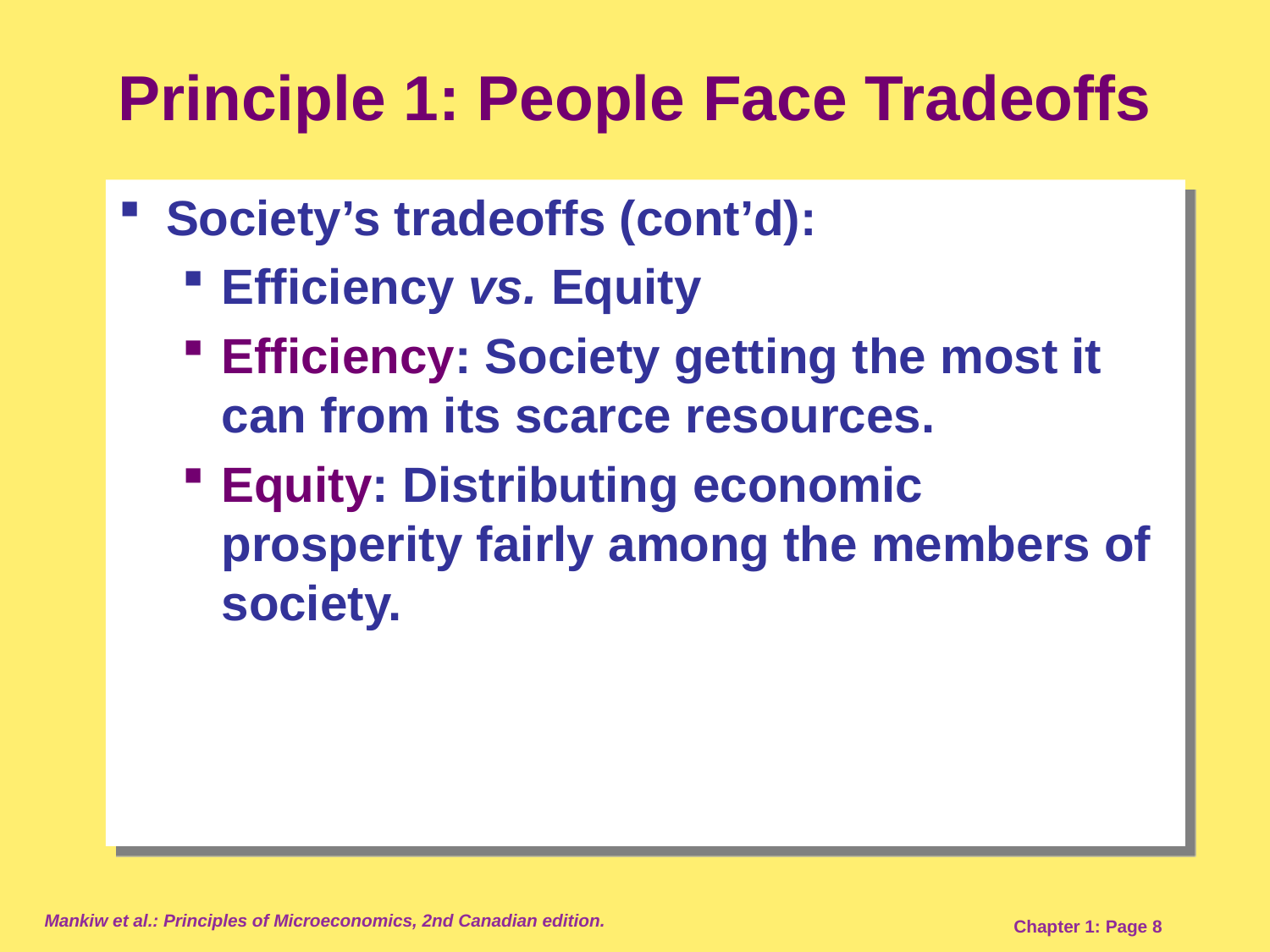

# Principle 1: People Face Tradeoffs
Society’s tradeoffs (cont’d):
Efficiency vs. Equity
Efficiency: Society getting the most it can from its scarce resources.
Equity: Distributing economic prosperity fairly among the members of society.

Mankiw et al.: Principles of Microeconomics, 2nd Canadian edition.
Chapter 1: Page 8